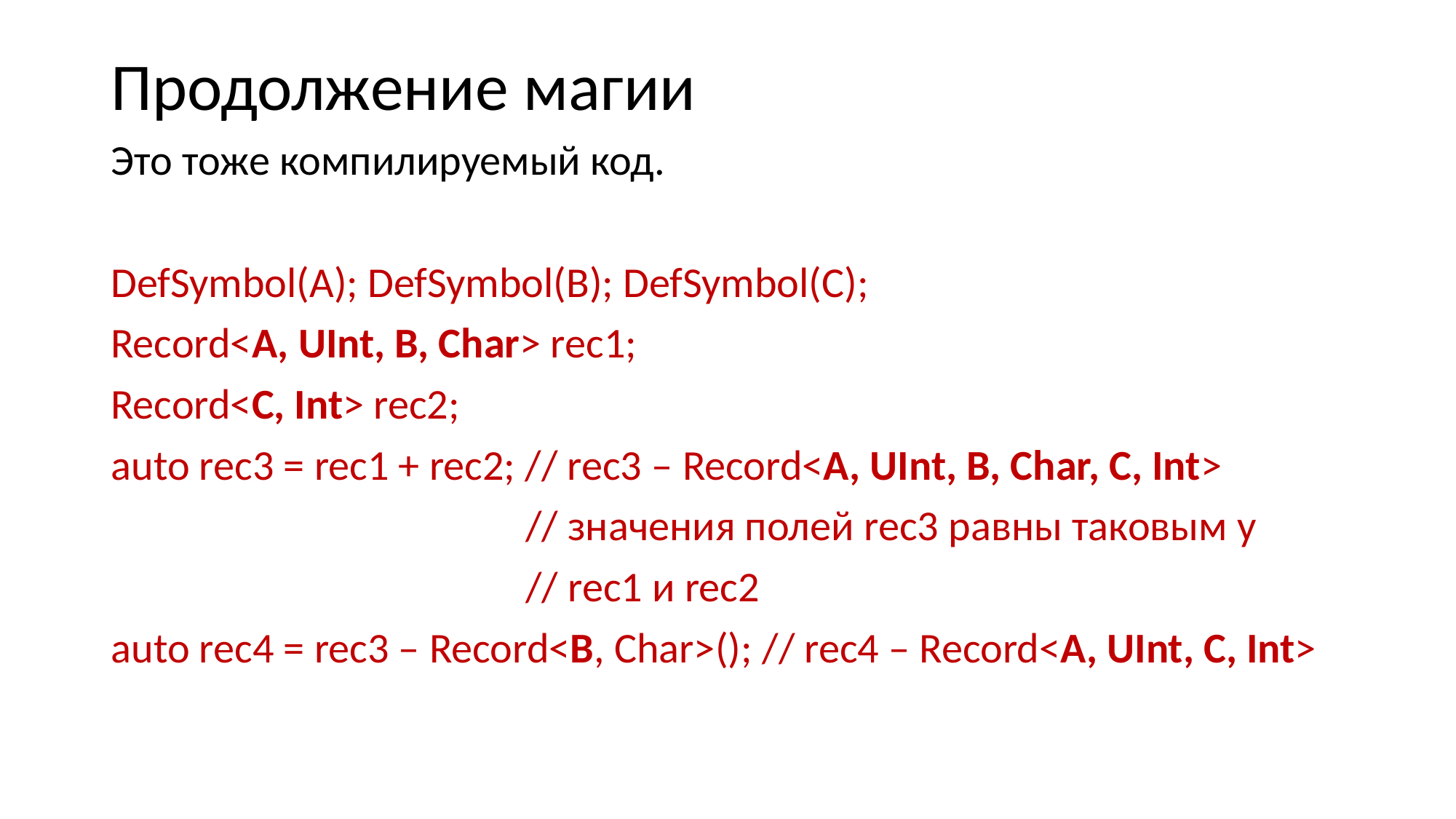

# Продолжение магии
Это тоже компилируемый код.

DefSymbol(A); DefSymbol(B); DefSymbol(C);
Record<A, UInt, B, Char> rec1;
Record<C, Int> rec2;
auto rec3 = rec1 + rec2; // rec3 – Record<A, UInt, B, Char, C, Int>
                                           // значения полей rec3 равны таковым у
                                           // rec1 и rec2
auto rec4 = rec3 – Record<B, Char>(); // rec4 – Record<A, UInt, C, Int>